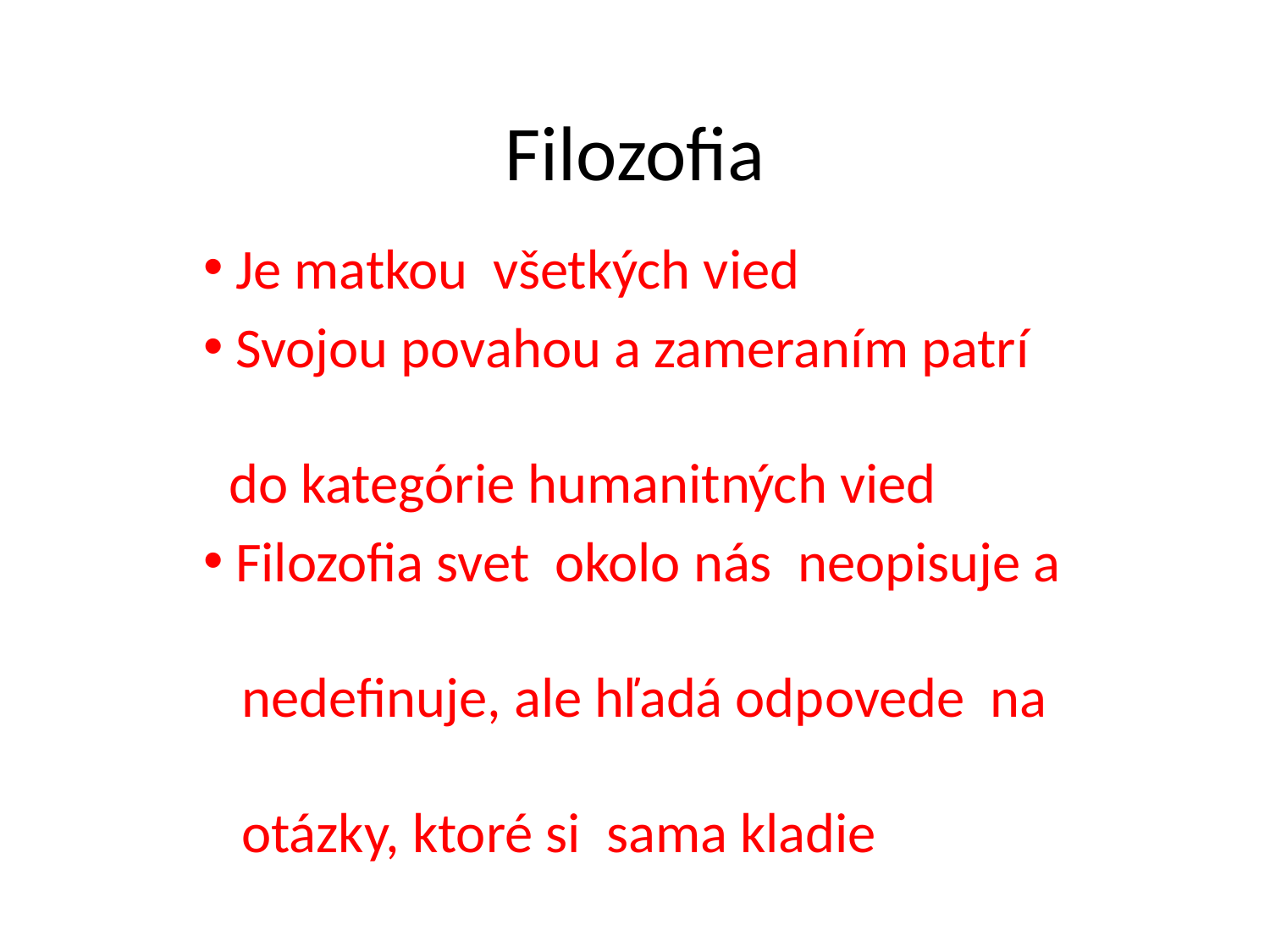

# Filozofia
 Je matkou  všetkých vied
 Svojou povahou a zameraním patrí
  do kategórie humanitných vied
 Filozofia svet  okolo nás  neopisuje a
   nedefinuje, ale hľadá odpovede  na
   otázky, ktoré si  sama kladie